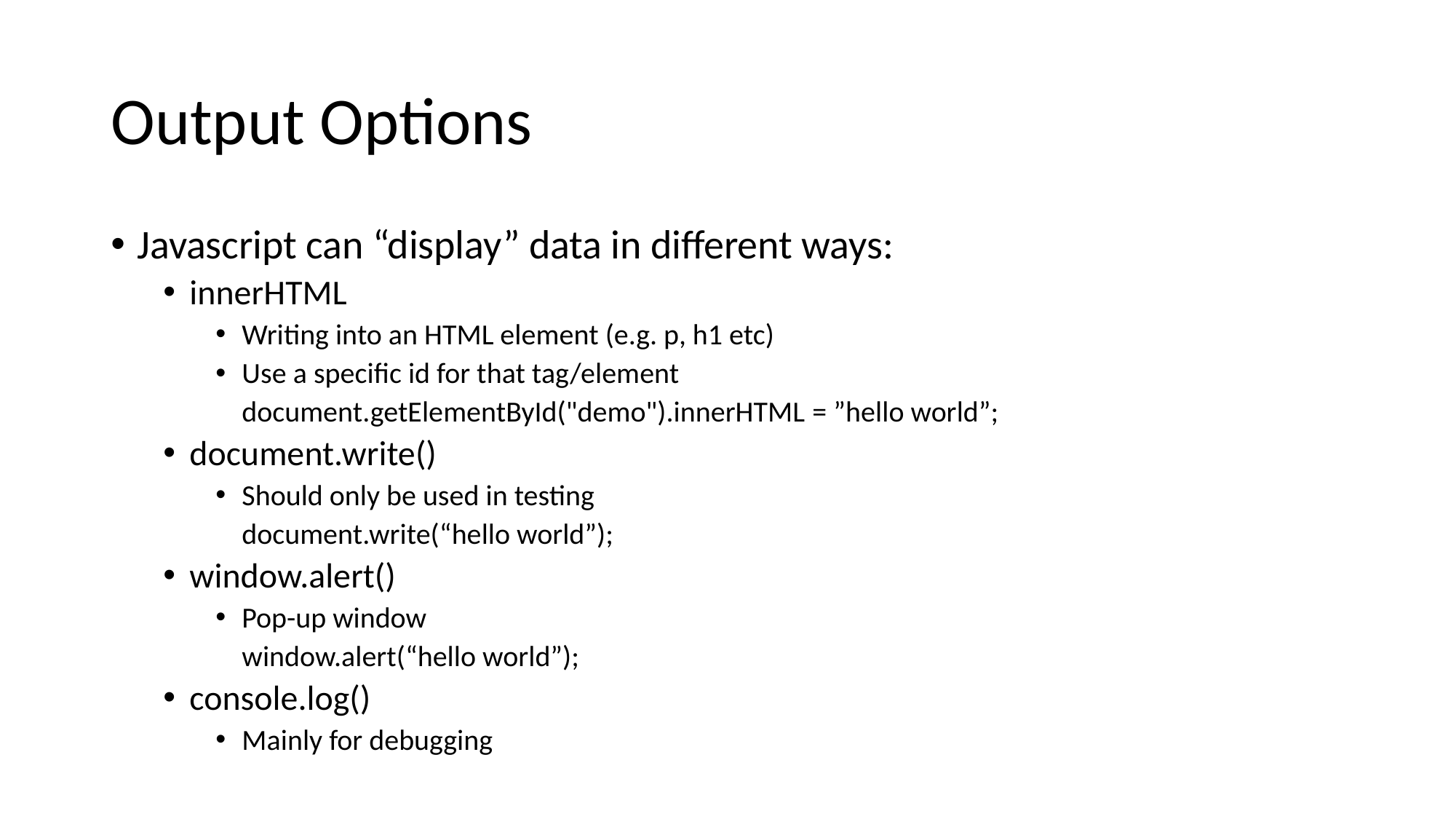

# Output Options
Javascript can “display” data in different ways:
innerHTML
Writing into an HTML element (e.g. p, h1 etc)
Use a specific id for that tag/element
    document.getElementById("demo").innerHTML = ”hello world”;
document.write()
Should only be used in testing
    document.write(“hello world”);
window.alert()
Pop-up window
    window.alert(“hello world”);
console.log()
Mainly for debugging